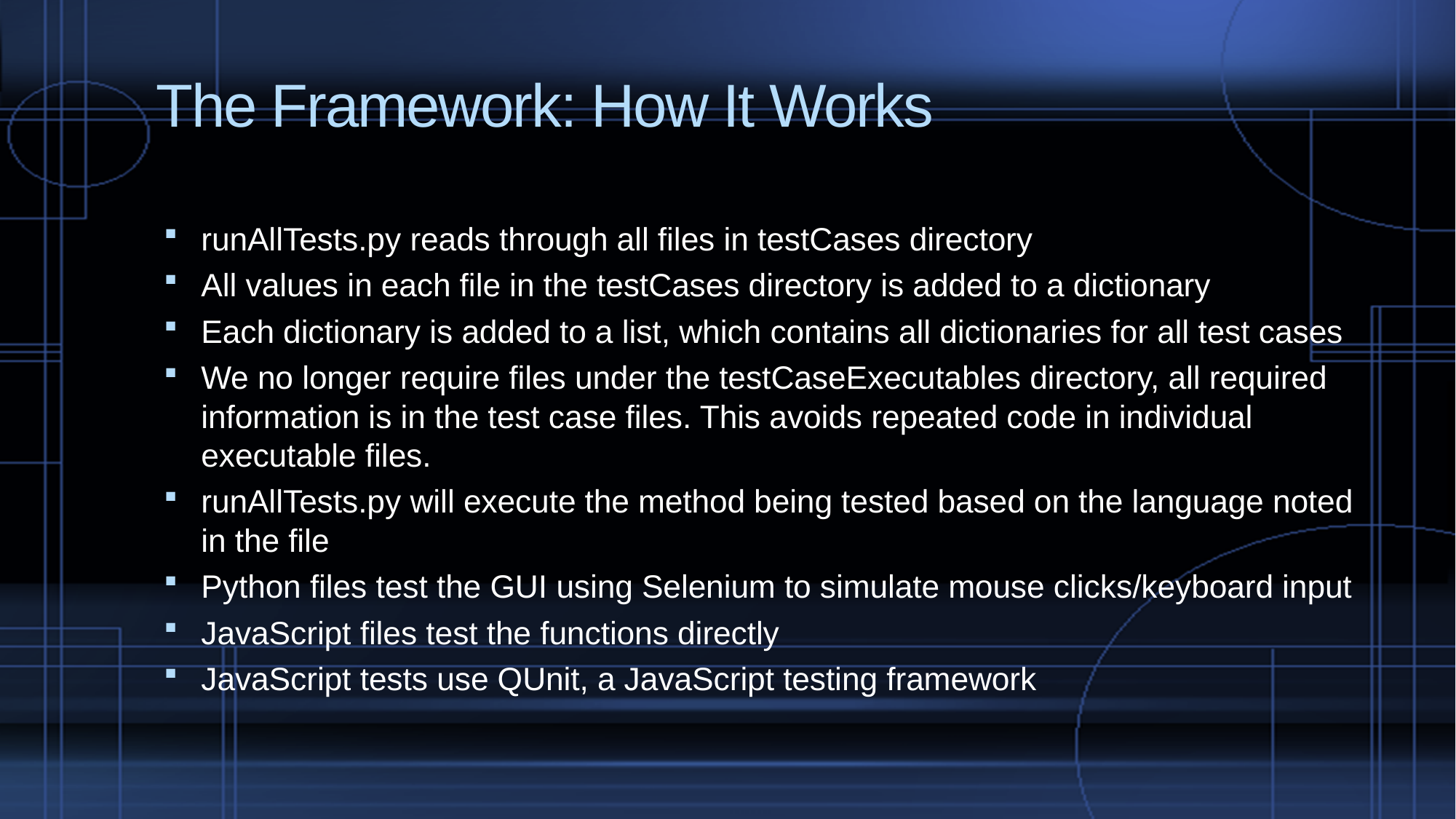

# The Framework: How It Works
runAllTests.py reads through all files in testCases directory
All values in each file in the testCases directory is added to a dictionary
Each dictionary is added to a list, which contains all dictionaries for all test cases
We no longer require files under the testCaseExecutables directory, all required information is in the test case files. This avoids repeated code in individual executable files.
runAllTests.py will execute the method being tested based on the language noted in the file
Python files test the GUI using Selenium to simulate mouse clicks/keyboard input
JavaScript files test the functions directly
JavaScript tests use QUnit, a JavaScript testing framework